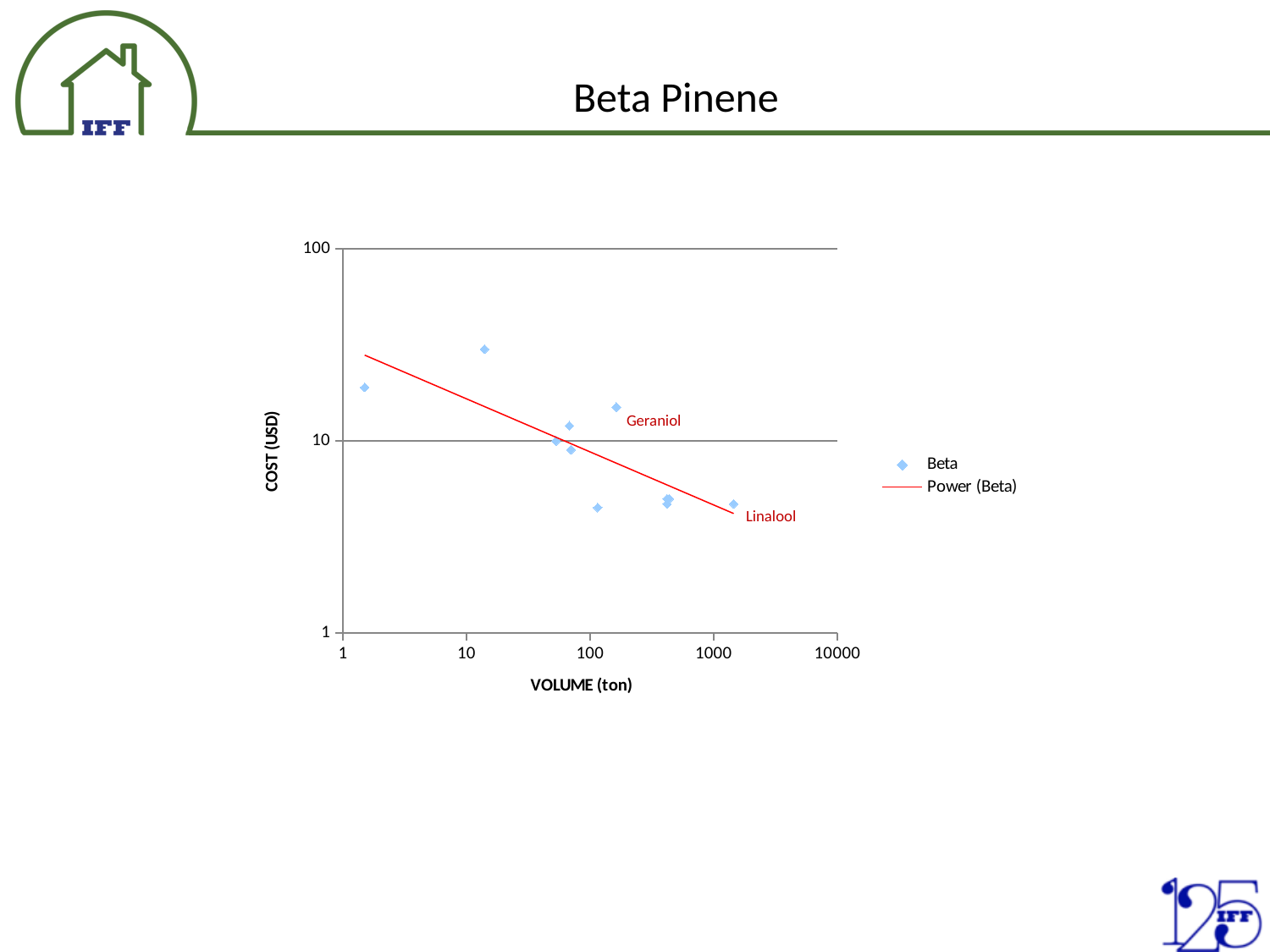

Beta Pinene

### Chart

| Category | Beta |
|---|---|
Geraniol
Linalool